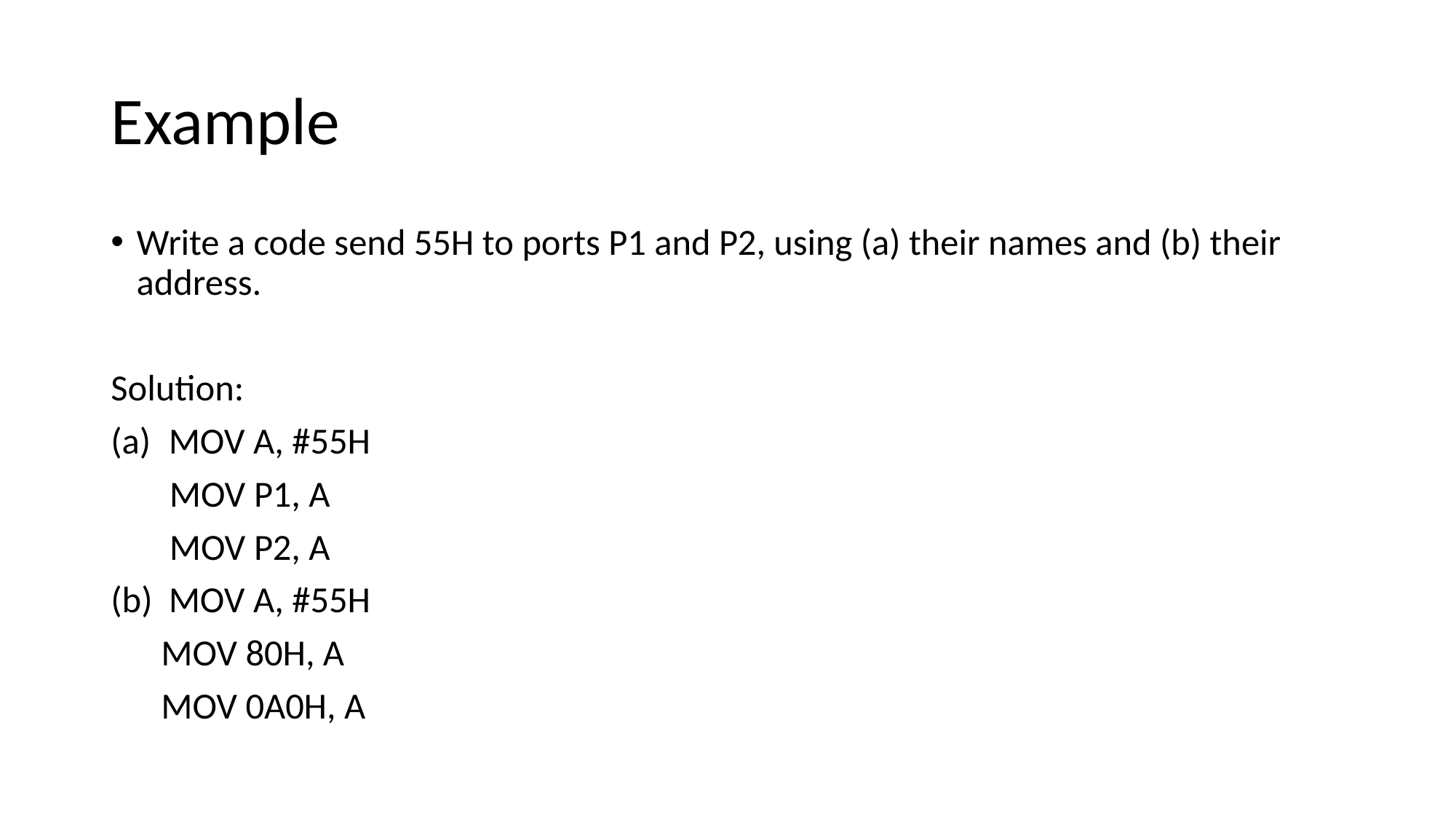

# Example
Write a code send 55H to ports P1 and P2, using (a) their names and (b) their address.

Solution:
MOV A, #55H
       MOV P1, A
       MOV P2, A
MOV A, #55H
      MOV 80H, A
      MOV 0A0H, A